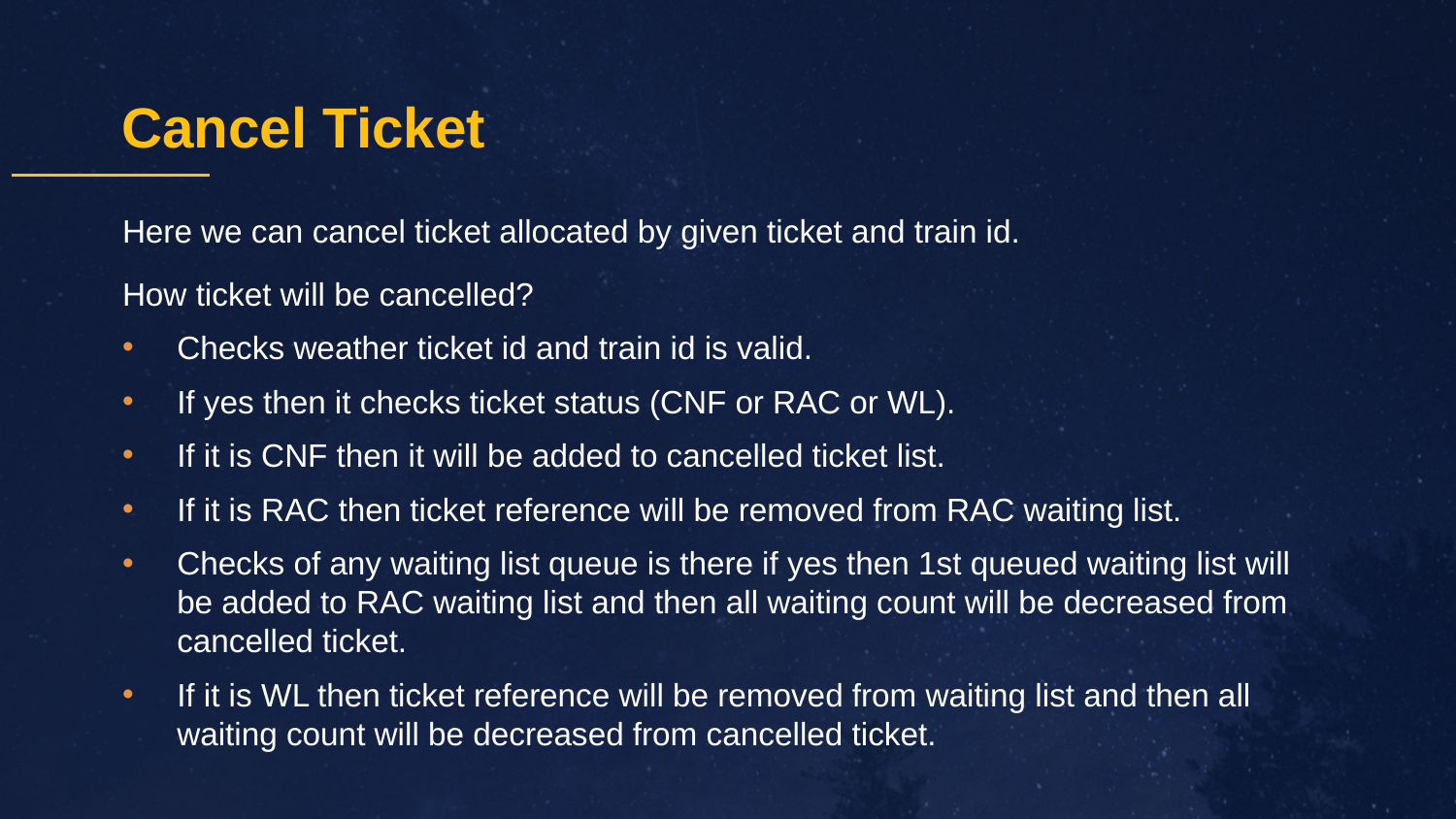

# Cancel Ticket
Here we can cancel ticket allocated by given ticket and train id.
How ticket will be cancelled?
Checks weather ticket id and train id is valid.
If yes then it checks ticket status (CNF or RAC or WL).
If it is CNF then it will be added to cancelled ticket list.
If it is RAC then ticket reference will be removed from RAC waiting list.
Checks of any waiting list queue is there if yes then 1st queued waiting list will be added to RAC waiting list and then all waiting count will be decreased from cancelled ticket.
If it is WL then ticket reference will be removed from waiting list and then all waiting count will be decreased from cancelled ticket.